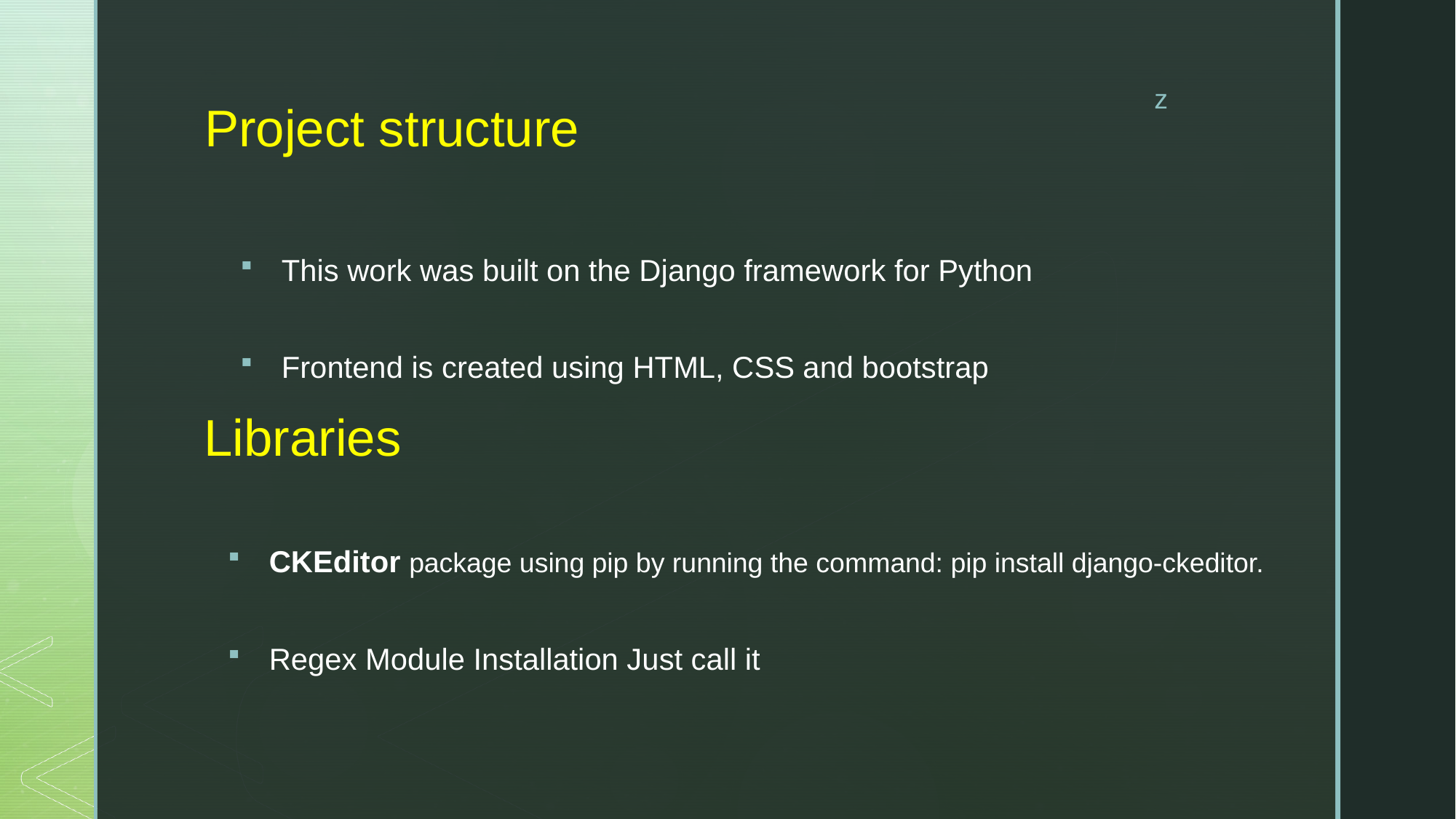

# Project structure
This work was built on the Django framework for Python
Frontend is created using HTML, CSS and bootstrap
Libraries
CKEditor package using pip by running the command: pip install django-ckeditor.
Regex Module Installation Just call it